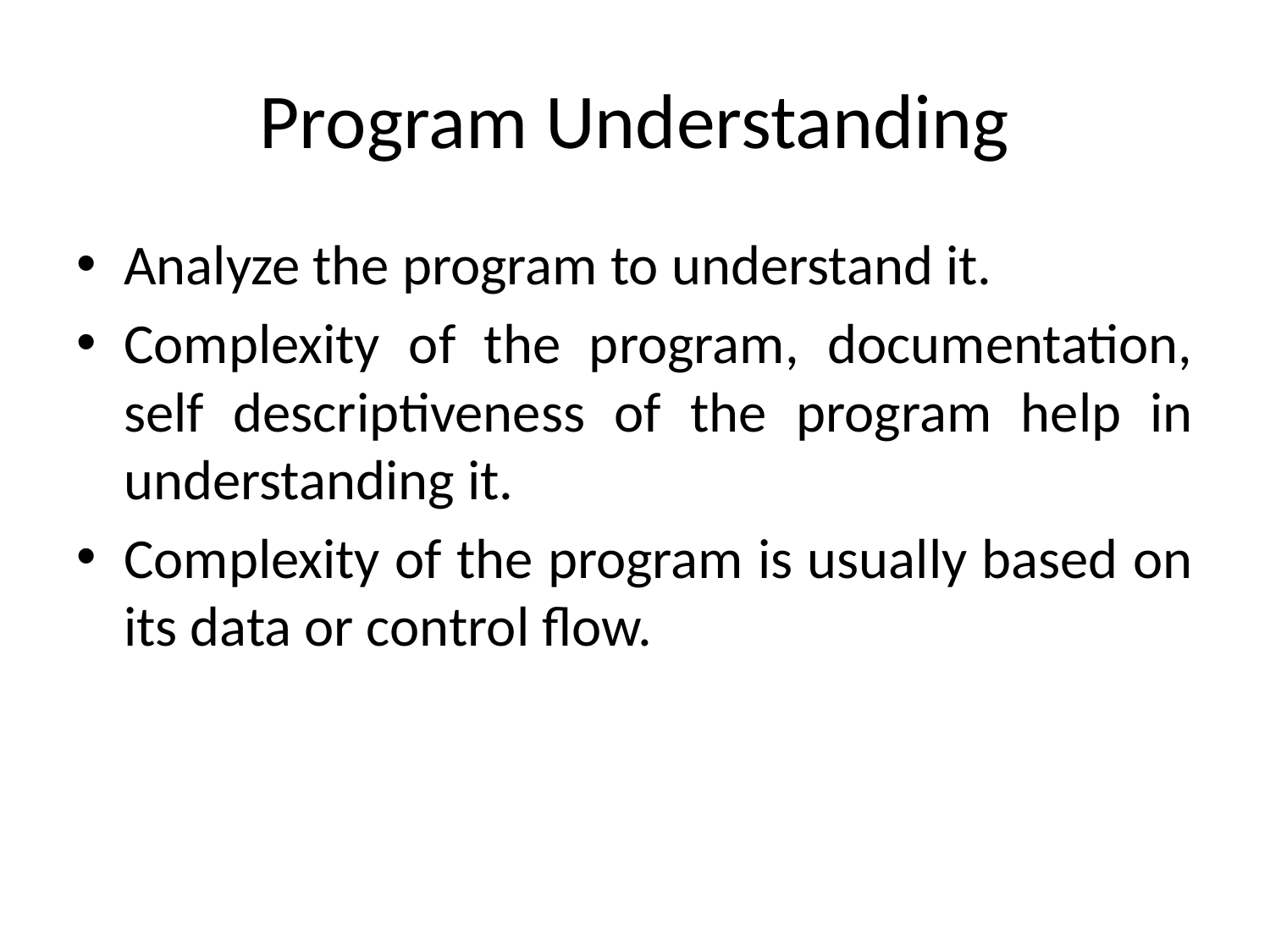

# Program Understanding
Analyze the program to understand it.
Complexity of the program, documentation, self descriptiveness of the program help in understanding it.
Complexity of the program is usually based on its data or control flow.